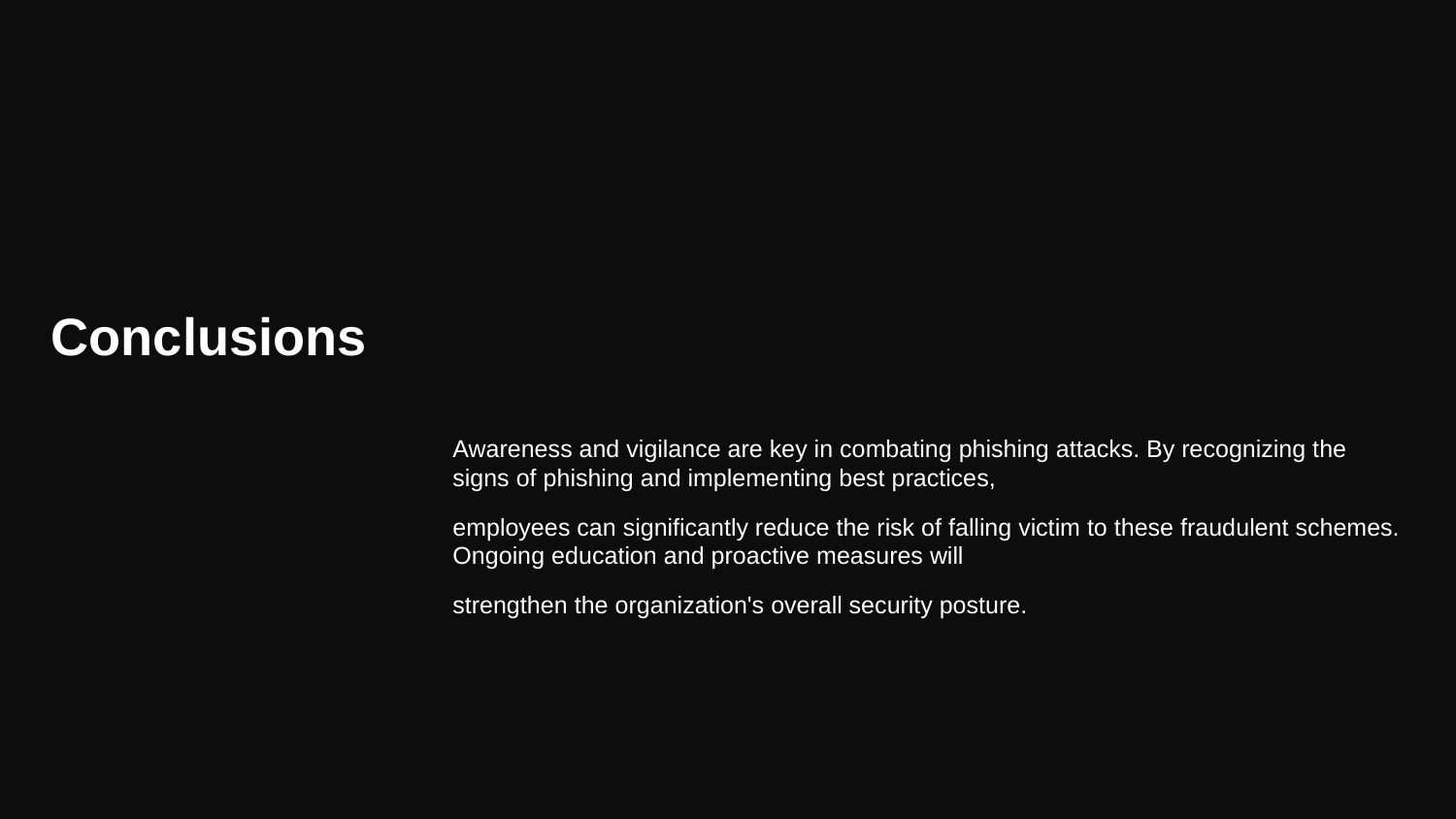

# Conclusions
Awareness and vigilance are key in combating phishing attacks. By recognizing the signs of phishing and implementing best practices,
employees can significantly reduce the risk of falling victim to these fraudulent schemes. Ongoing education and proactive measures will
strengthen the organization's overall security posture.